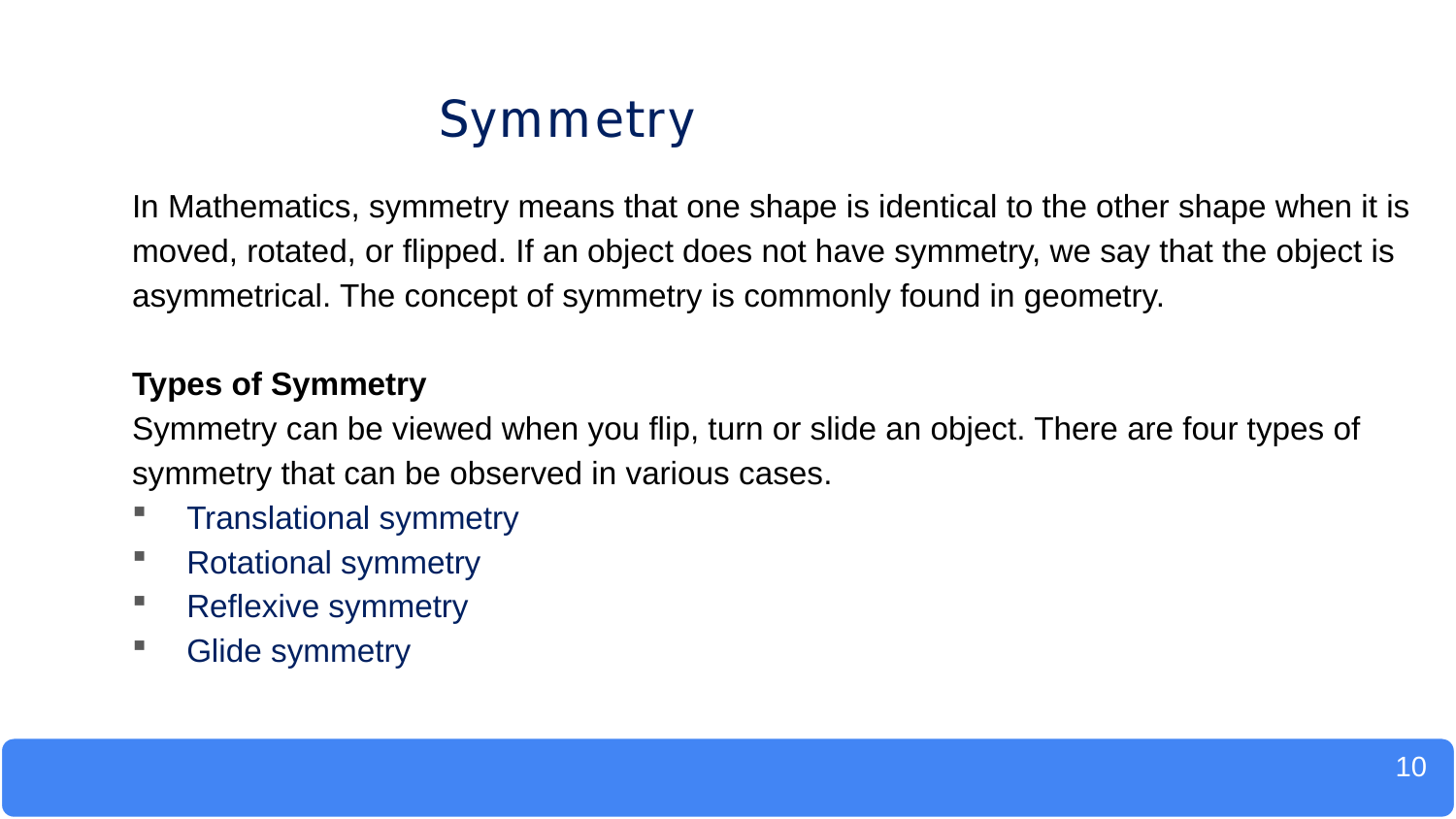

# Symmetry
In Mathematics, symmetry means that one shape is identical to the other shape when it is moved, rotated, or flipped. If an object does not have symmetry, we say that the object is asymmetrical. The concept of symmetry is commonly found in geometry.

Types of Symmetry
Symmetry can be viewed when you flip, turn or slide an object. There are four types of symmetry that can be observed in various cases.
Translational symmetry
Rotational symmetry
Reflexive symmetry
Glide symmetry

                                                                                                                                                                            10